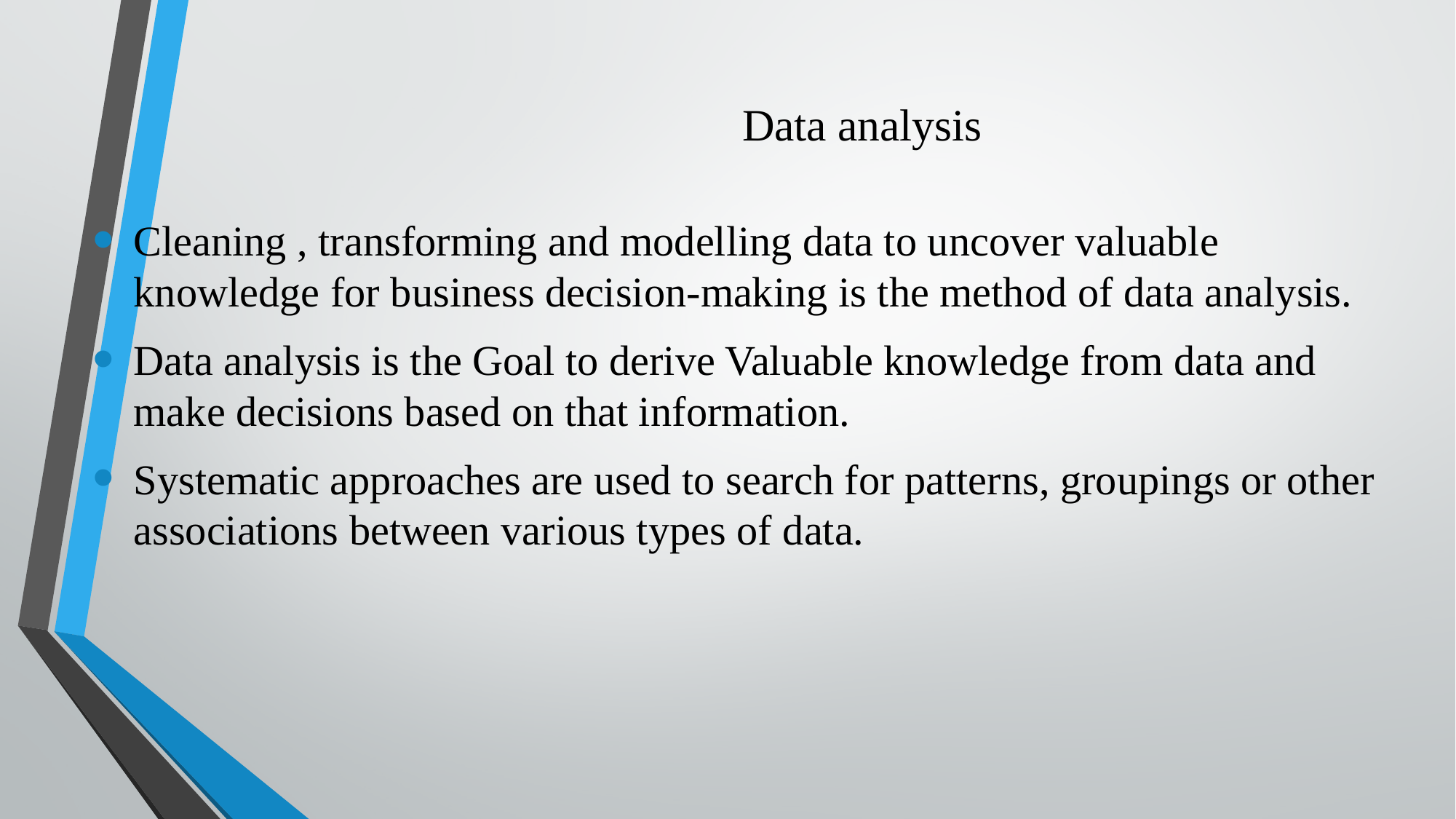

# Data analysis
Cleaning , transforming and modelling data to uncover valuable knowledge for business decision-making is the method of data analysis.
Data analysis is the Goal to derive Valuable knowledge from data and make decisions based on that information.
Systematic approaches are used to search for patterns, groupings or other associations between various types of data.